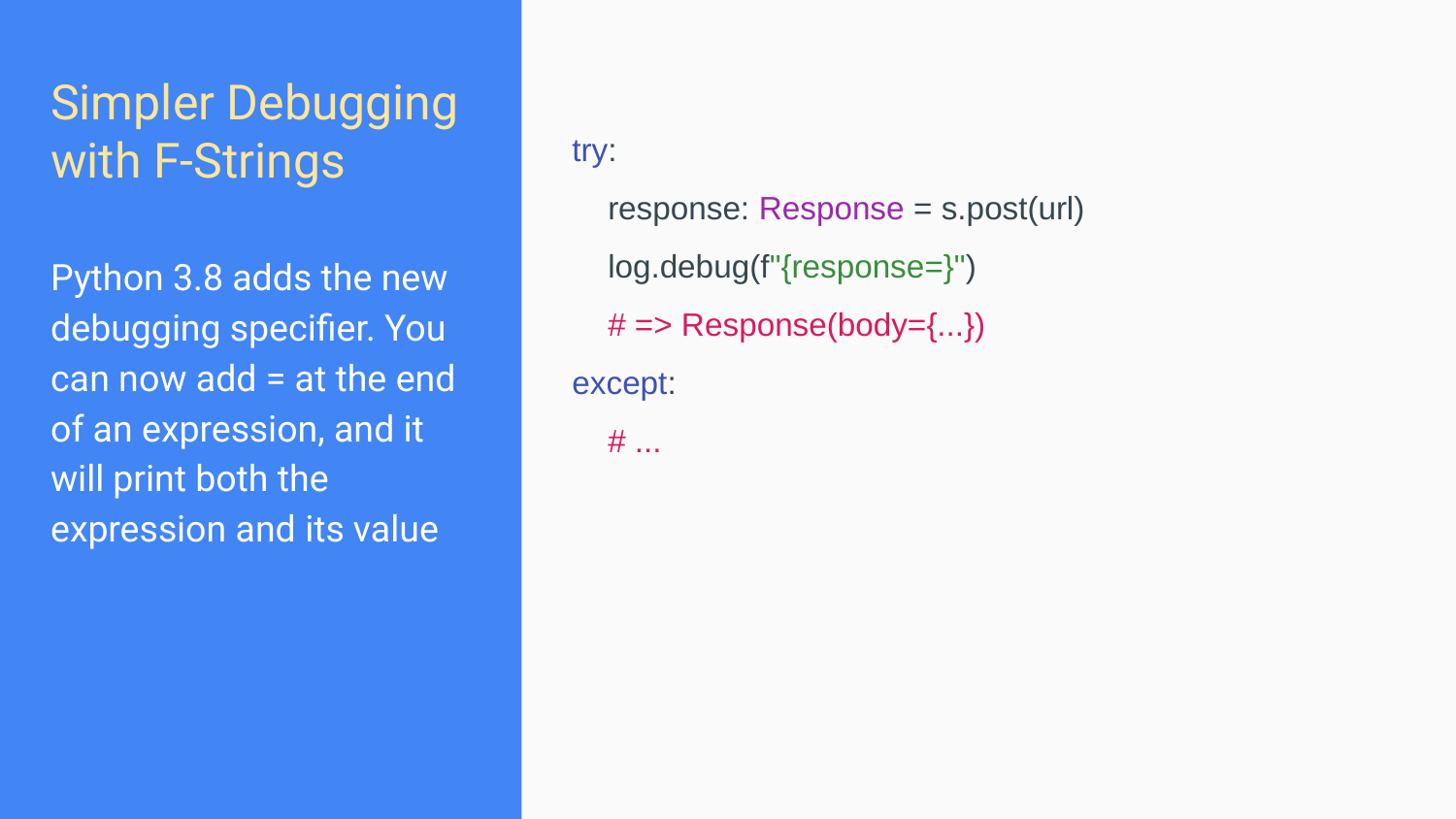

# Simpler Debugging with F-Strings

try:
    response: Response = s.post(url)
    log.debug(f"{response=}")
    # => Response(body={...})
except:
    # ...

Python 3.8 adds the new debugging specifier. You can now add = at the end of an expression, and it will print both the expression and its value